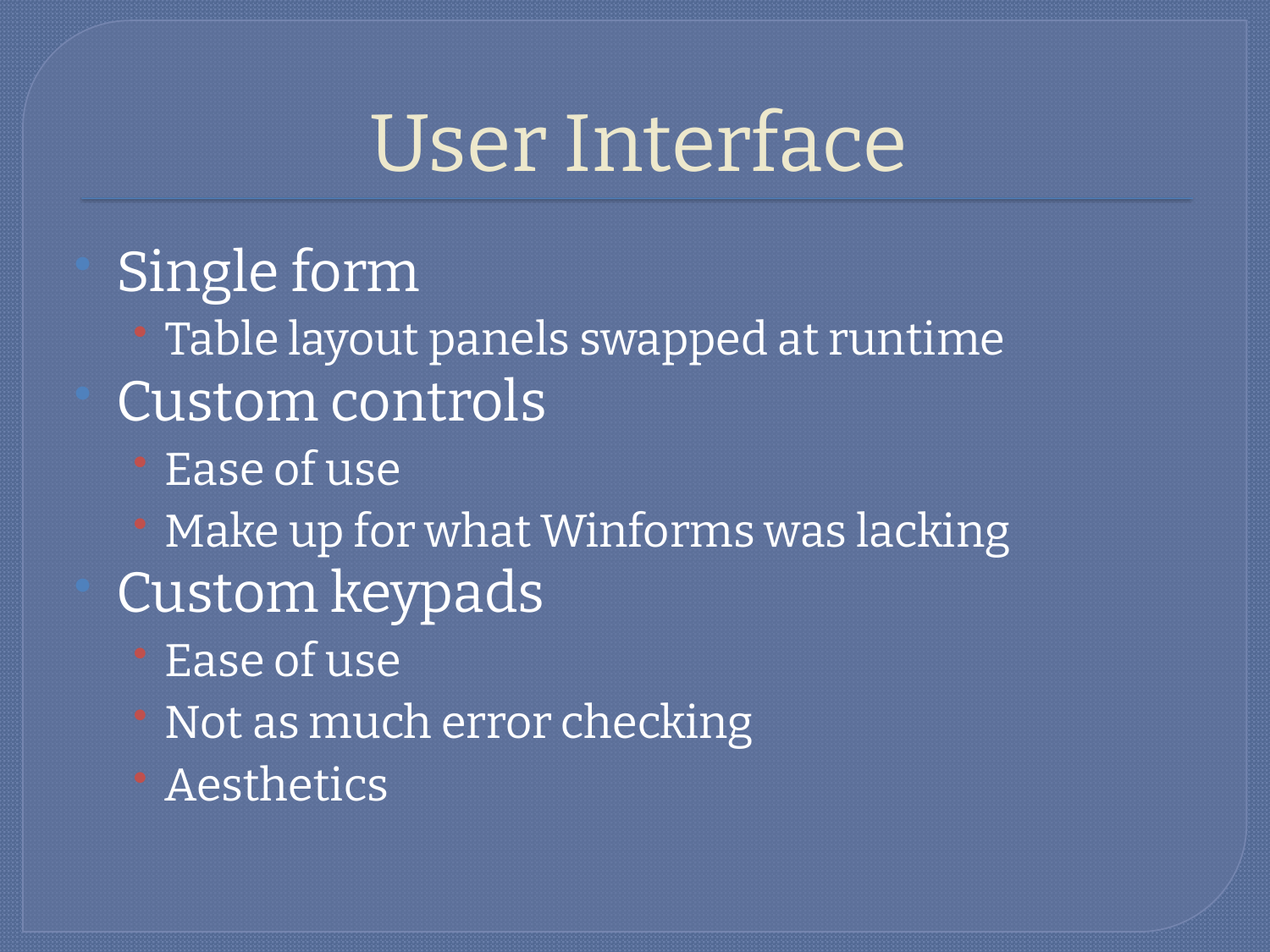

# User Interface
Single form
Table layout panels swapped at runtime
Custom controls
Ease of use
Make up for what Winforms was lacking
Custom keypads
Ease of use
Not as much error checking
Aesthetics